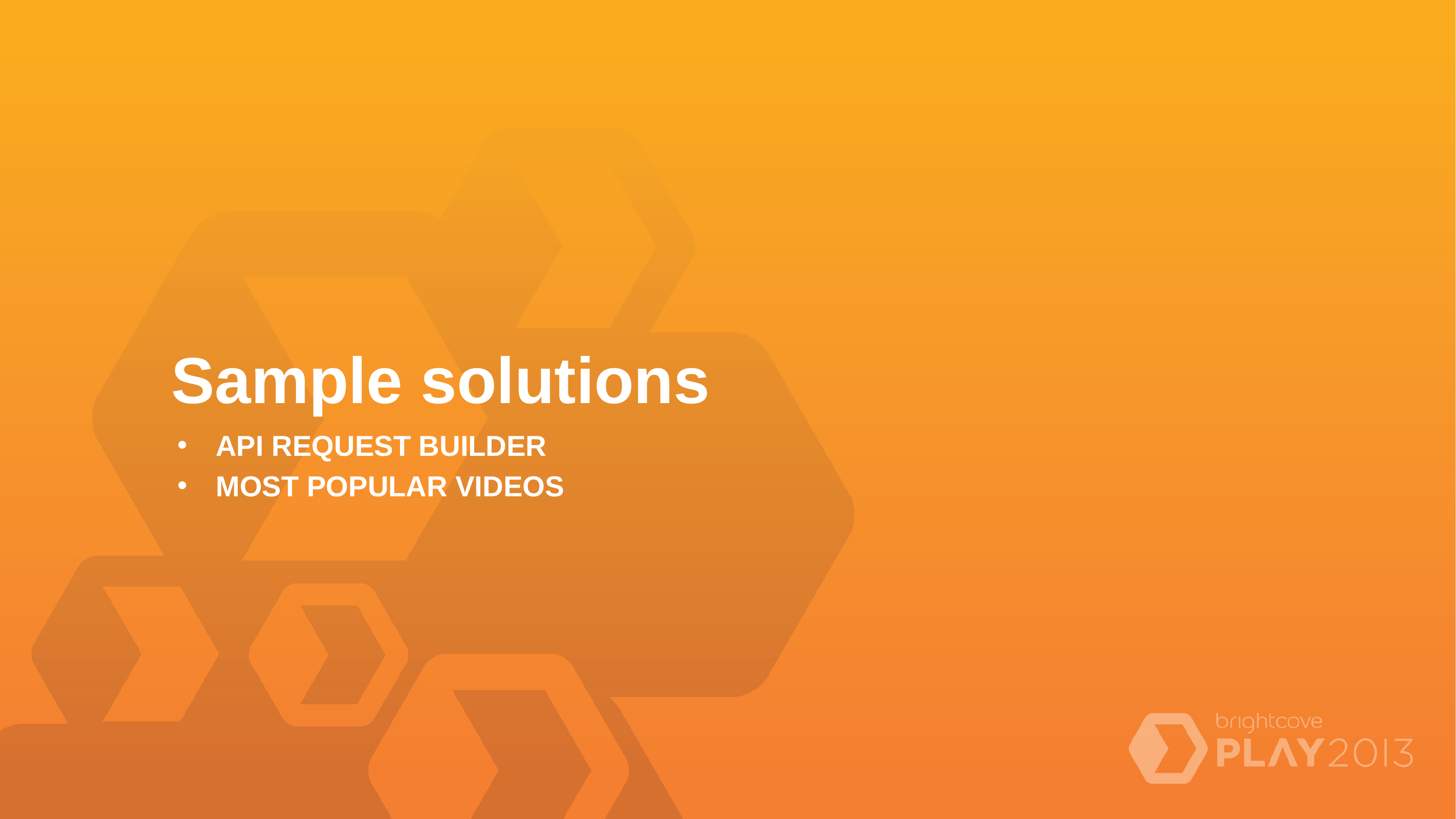

# Sample solutions
API Request Builder
Most Popular Videos